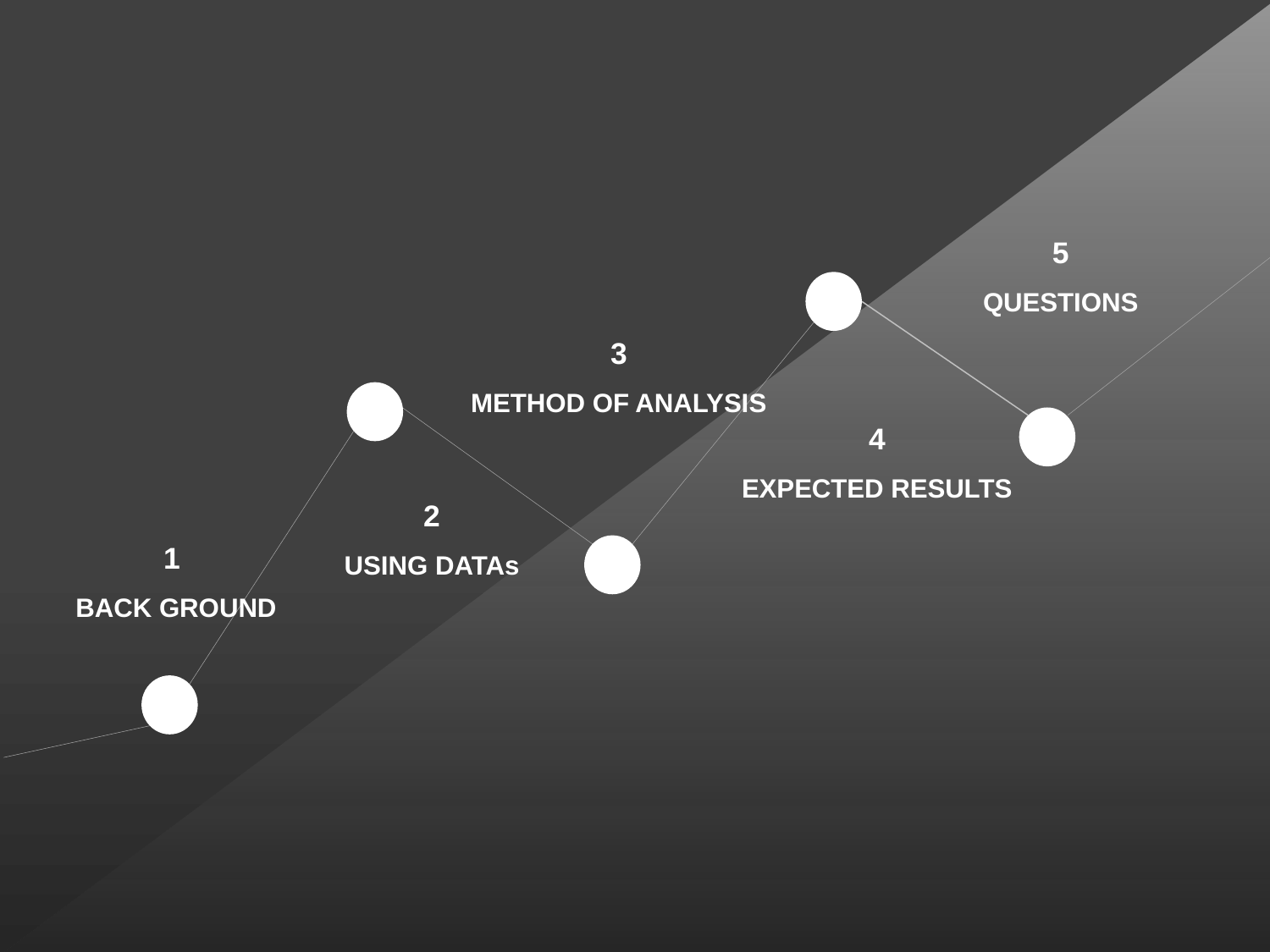

5
QUESTIONS

3
METHOD OF ANALYSIS
4
EXPECTED RESULTS

2
USING DATAs
1
BACK GROUND